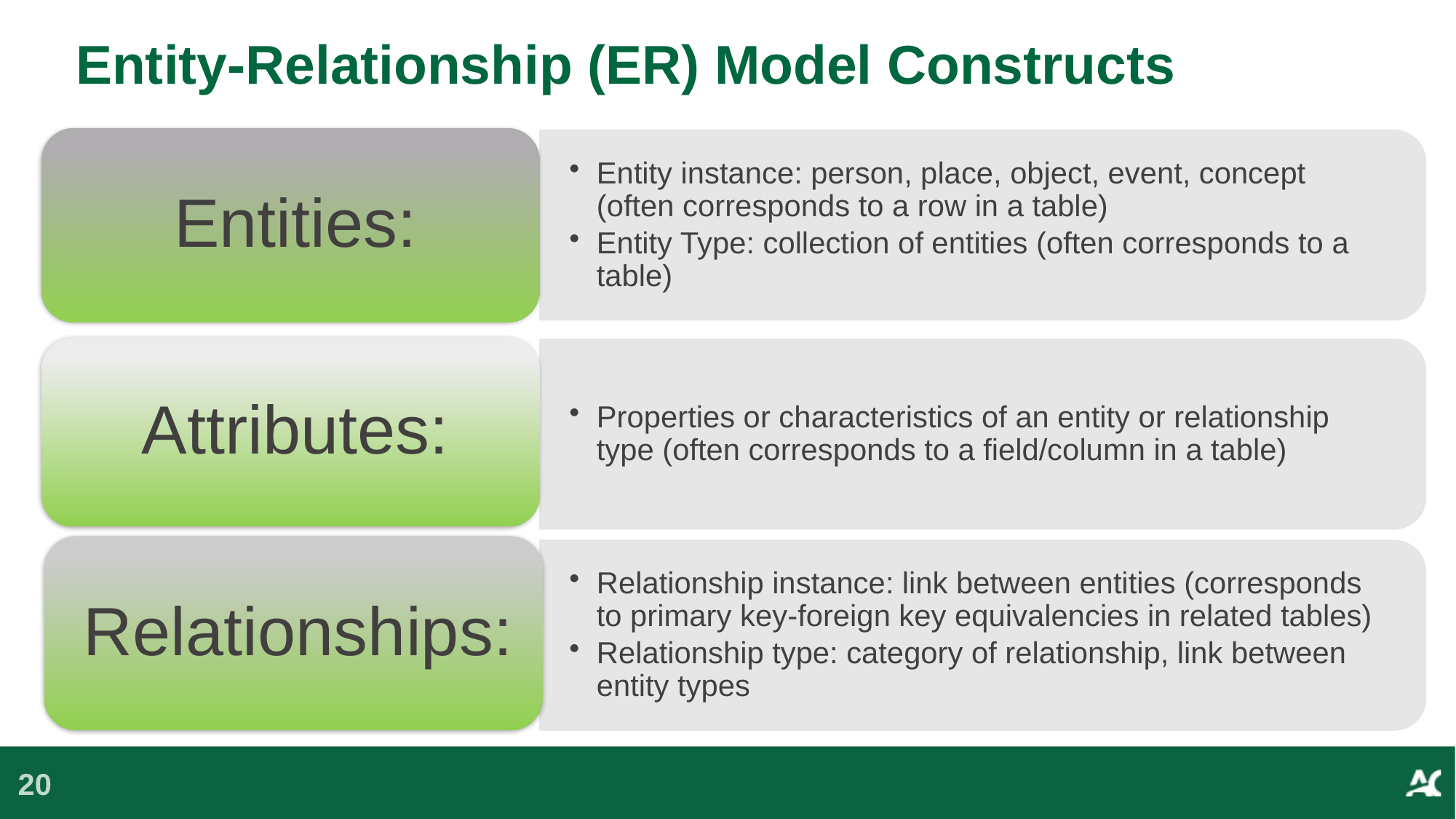

# Entity-Relationship (ER) Model Constructs
Entity instance: person, place, object, event, concept (often corresponds to a row in a table)
Entity Type: collection of entities (often corresponds to a table)
Entities:
Relationship instance: link between entities (corresponds to primary key-foreign key equivalencies in related tables)
Relationship type: category of relationship, link between entity types
Relationships:
Properties or characteristics of an entity or relationship type (often corresponds to a field/column in a table)
Attributes:
20